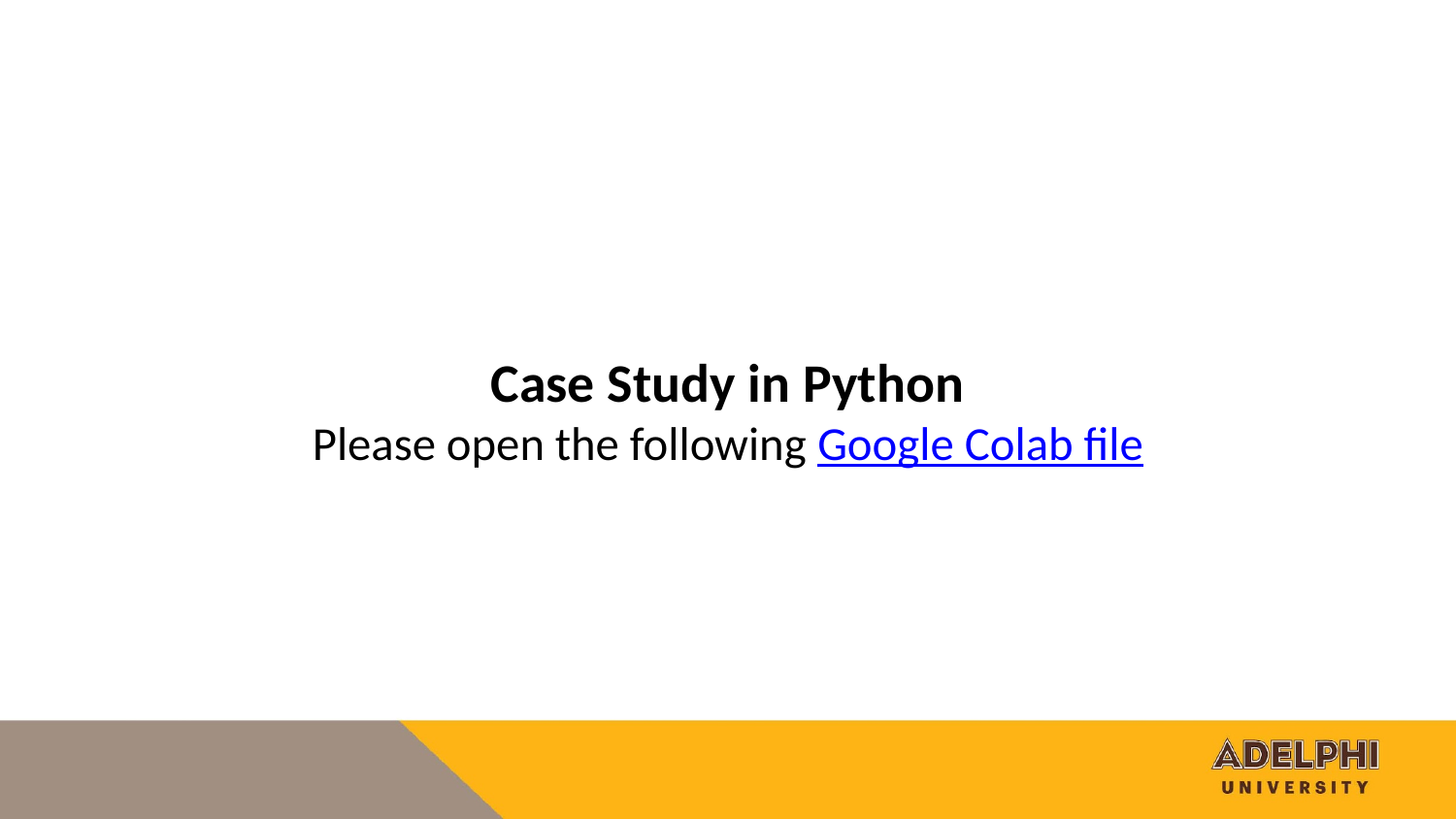

# Case Study in Python
Please open the following Google Colab file